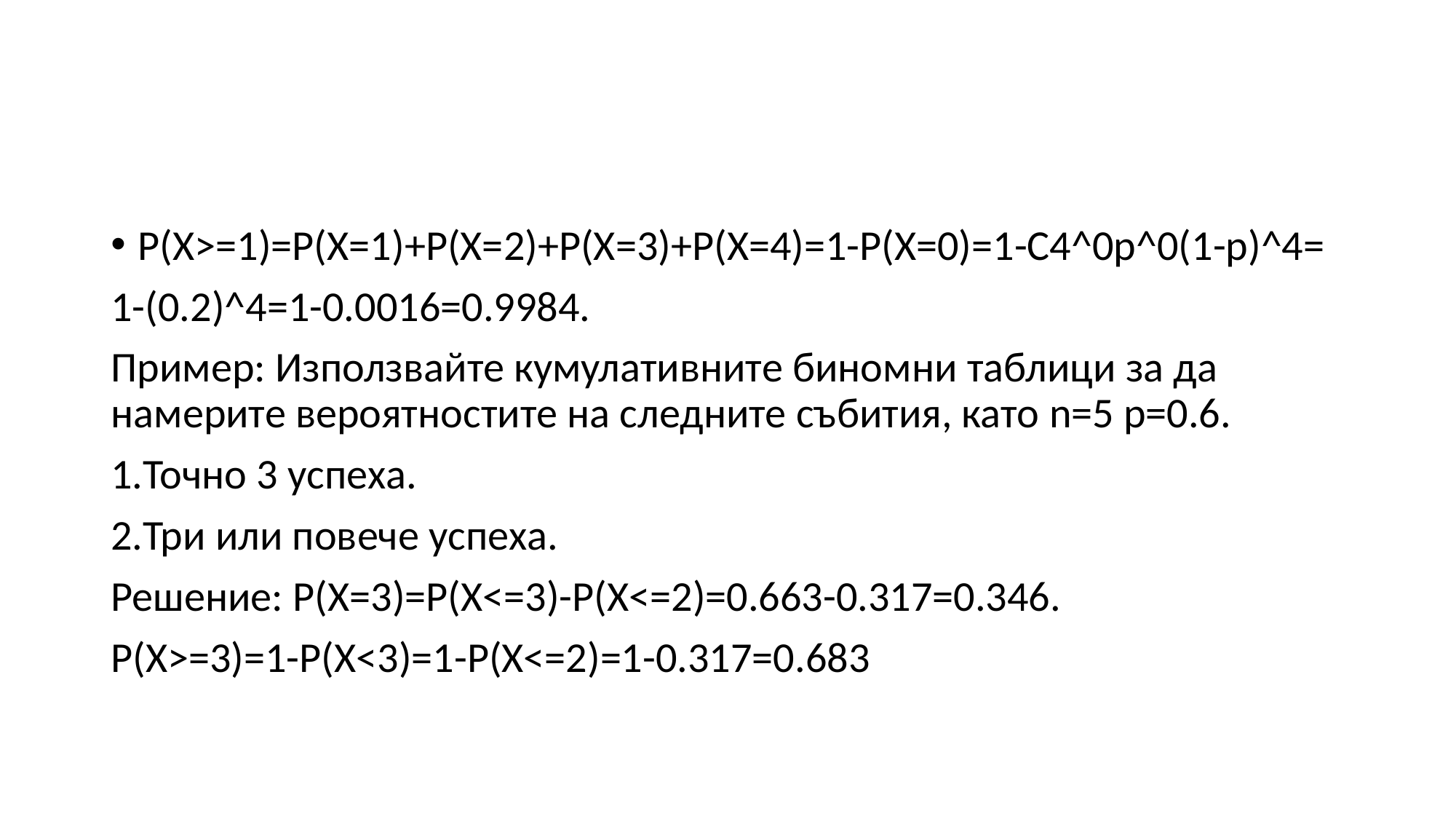

#
P(X>=1)=P(X=1)+P(X=2)+P(X=3)+P(X=4)=1-P(X=0)=1-C4^0p^0(1-p)^4=
1-(0.2)^4=1-0.0016=0.9984.
Пример: Използвайте кумулативните биномни таблици за да намерите вероятностите на следните събития, като n=5 p=0.6.
1.Точно 3 успеха.
2.Три или повече успеха.
Решение: P(X=3)=P(X<=3)-P(X<=2)=0.663-0.317=0.346.
P(X>=3)=1-P(X<3)=1-P(X<=2)=1-0.317=0.683